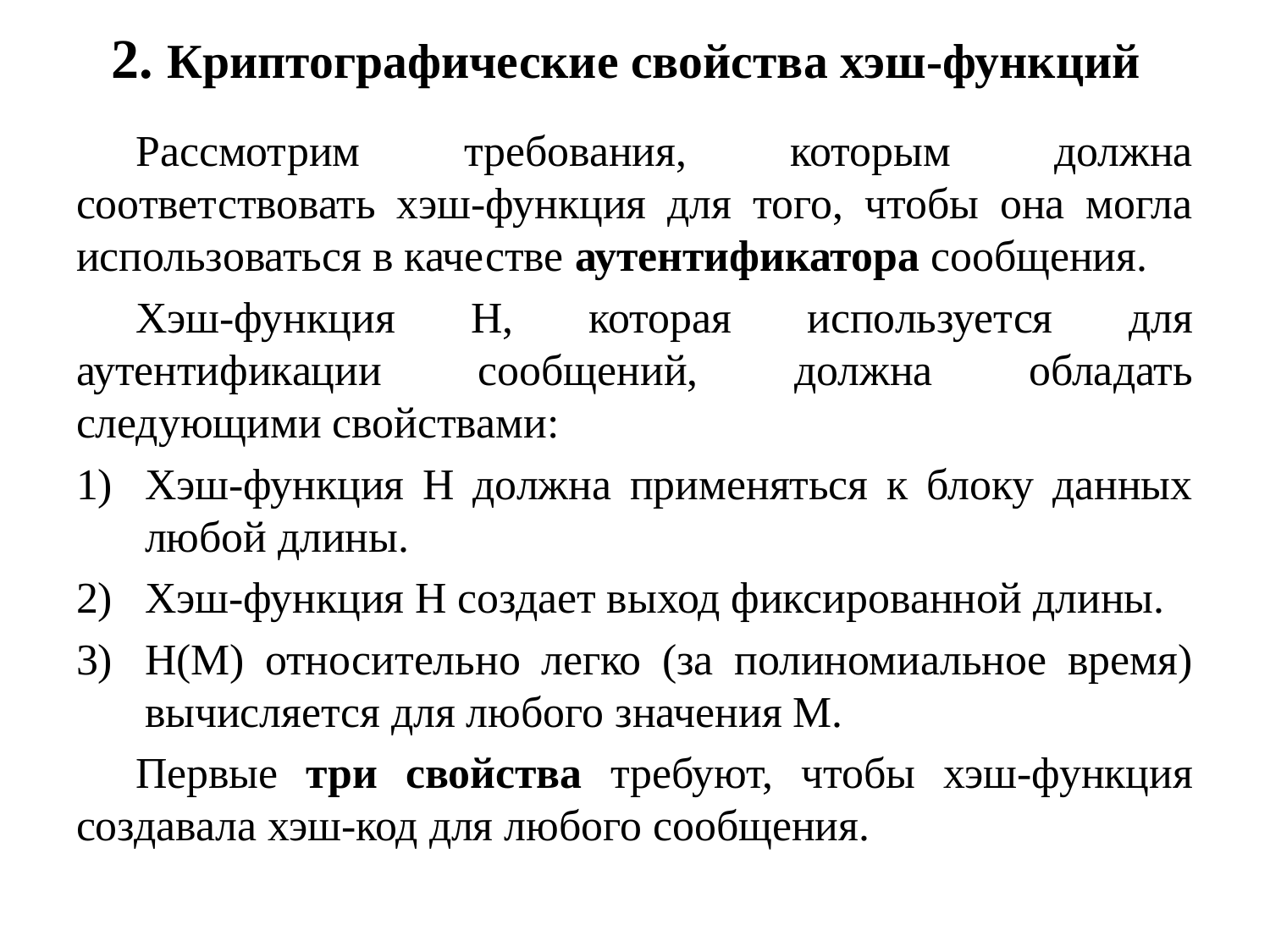

# 2. Криптографические свойства хэш-функций
Рассмотрим требования, которым должна соответствовать хэш-функция для того, чтобы она могла использоваться в качестве аутентификатора сообщения.
Хэш-функция Н, которая используется для аутентификации сообщений, должна обладать следующими свойствами:
Хэш-функция Н должна применяться к блоку данных любой длины.
Хэш-функция Н создает выход фиксированной длины.
Н(М) относительно легко (за полиномиальное время) вычисляется для любого значения М.
Первые три свойства требуют, чтобы хэш-функция создавала хэш-код для любого сообщения.